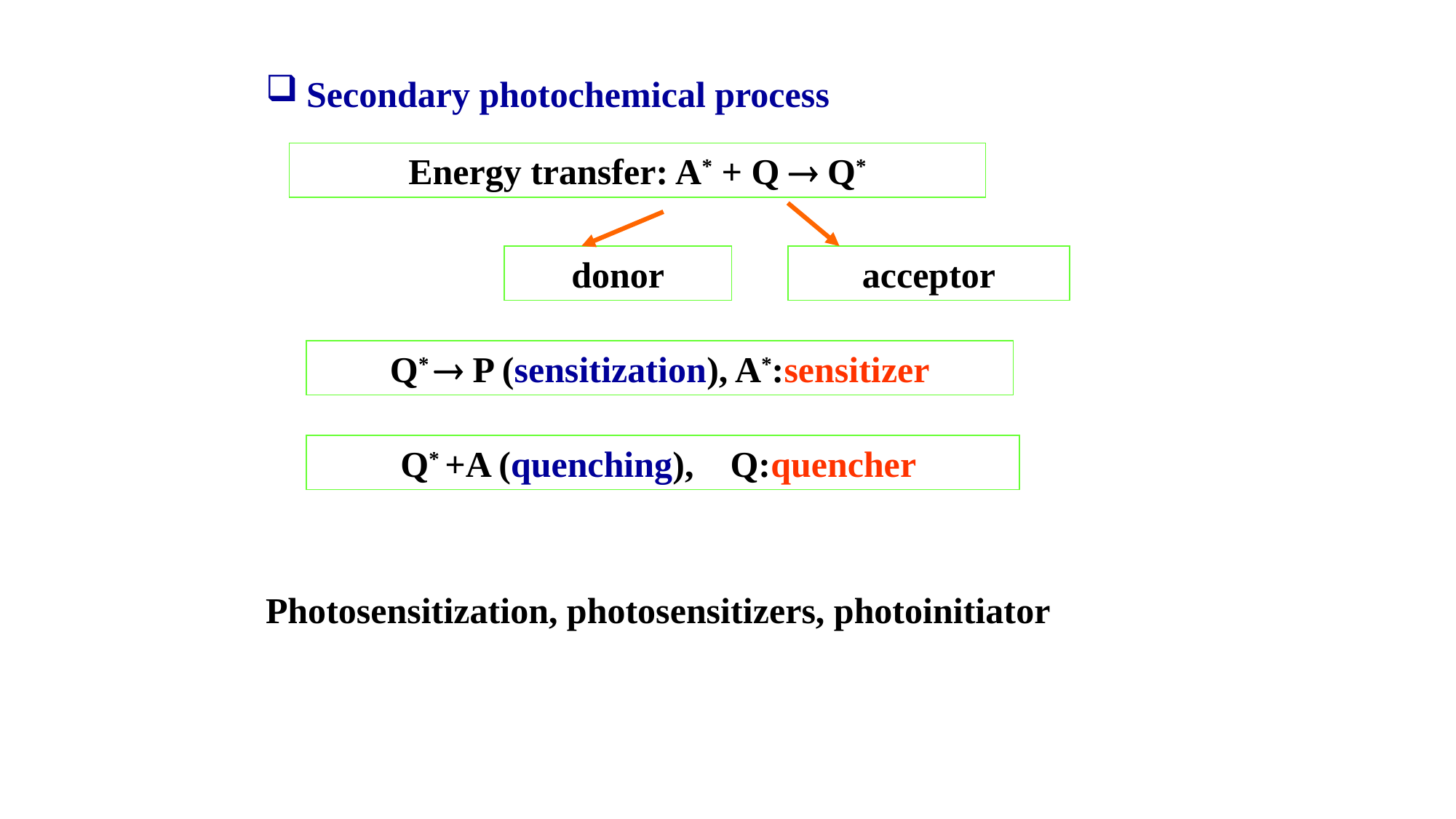

Secondary photochemical process
Energy transfer: A* + Q → Q*

donor
acceptor
Q* → P (sensitization), A*:sensitizer
Q* +A (quenching),    Q:quencher
Photosensitization, photosensitizers, photoinitiator